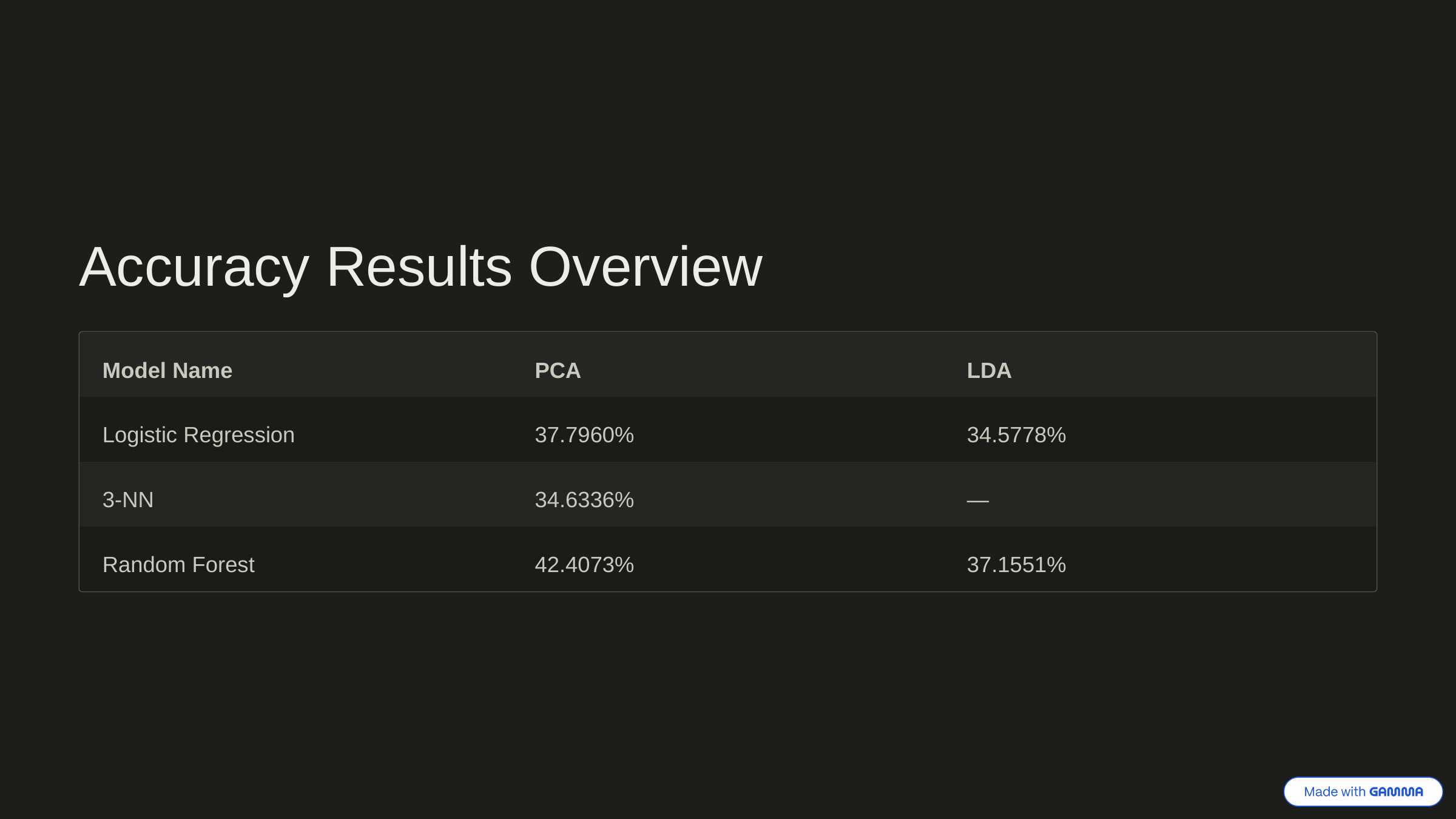

Accuracy Results Overview

Model Name
PCA
LDA

Logistic Regression
37.7960%
34.5778%

3-NN
34.6336%
—

Random Forest
42.4073%
37.1551%